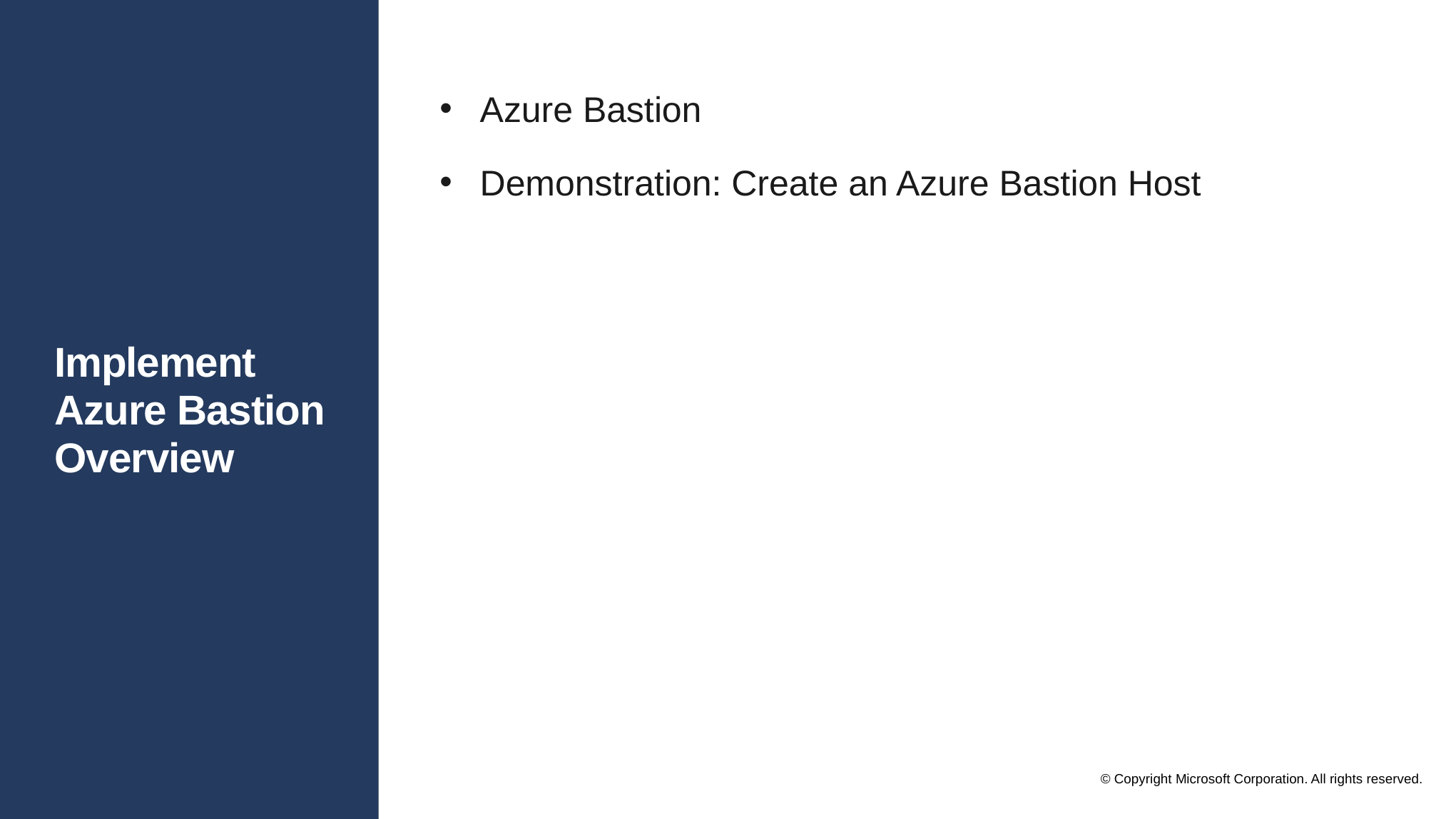

Azure Bastion
Demonstration: Create an Azure Bastion Host

# Implement Azure Bastion Overview